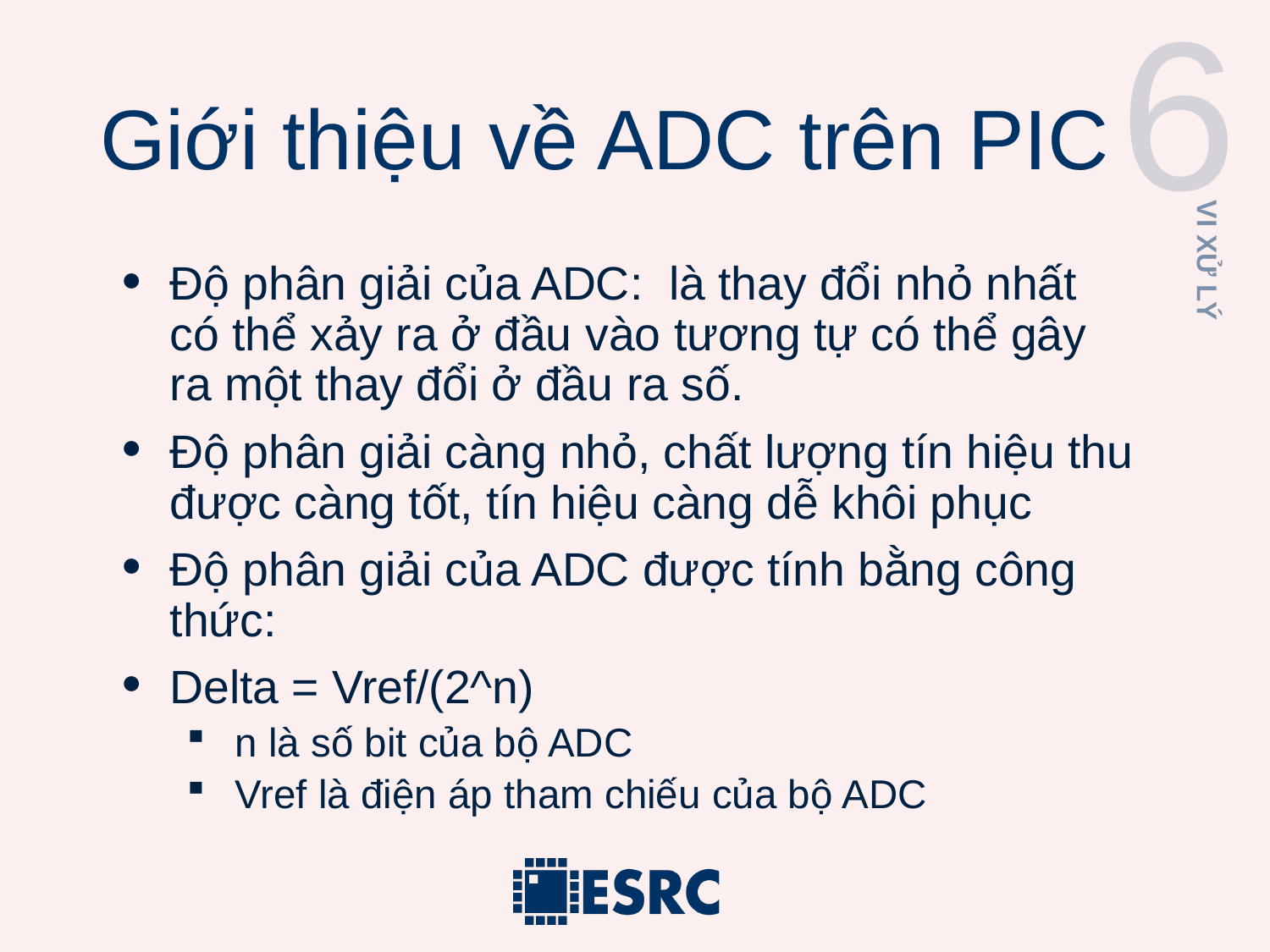

6
# Giới thiệu về ADC trên PIC
Độ phân giải của ADC:  là thay đổi nhỏ nhất có thể xảy ra ở đầu vào tương tự có thể gây ra một thay đổi ở đầu ra số.
Độ phân giải càng nhỏ, chất lượng tín hiệu thu được càng tốt, tín hiệu càng dễ khôi phục
Độ phân giải của ADC được tính bằng công thức:
Delta = Vref/(2^n)
n là số bit của bộ ADC
Vref là điện áp tham chiếu của bộ ADC
Vi xử lý